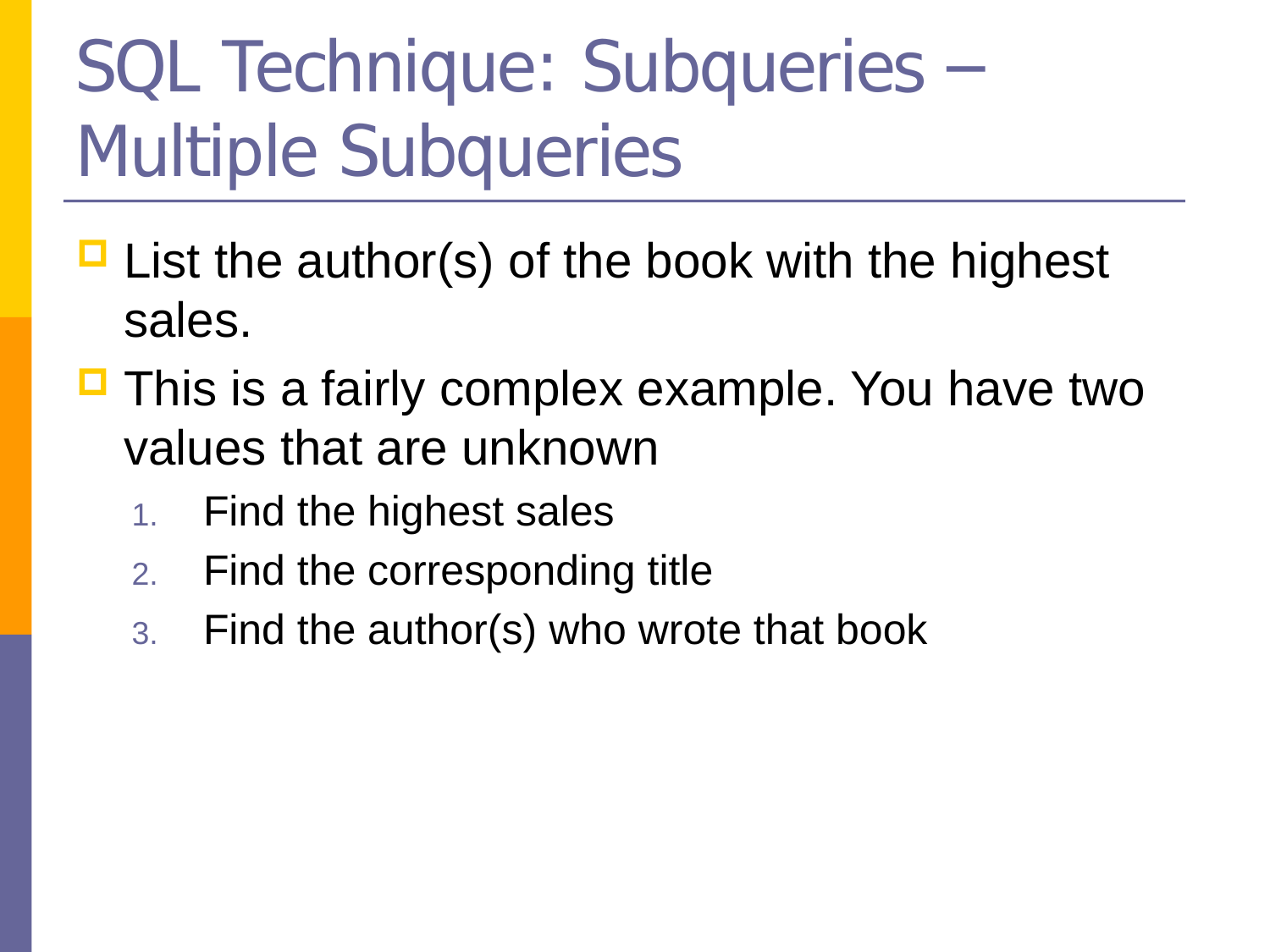

# SQL Technique: Subqueries – Multiple Subqueries
List the author(s) of the book with the highest sales.
This is a fairly complex example. You have two values that are unknown
Find the highest sales
Find the corresponding title
Find the author(s) who wrote that book